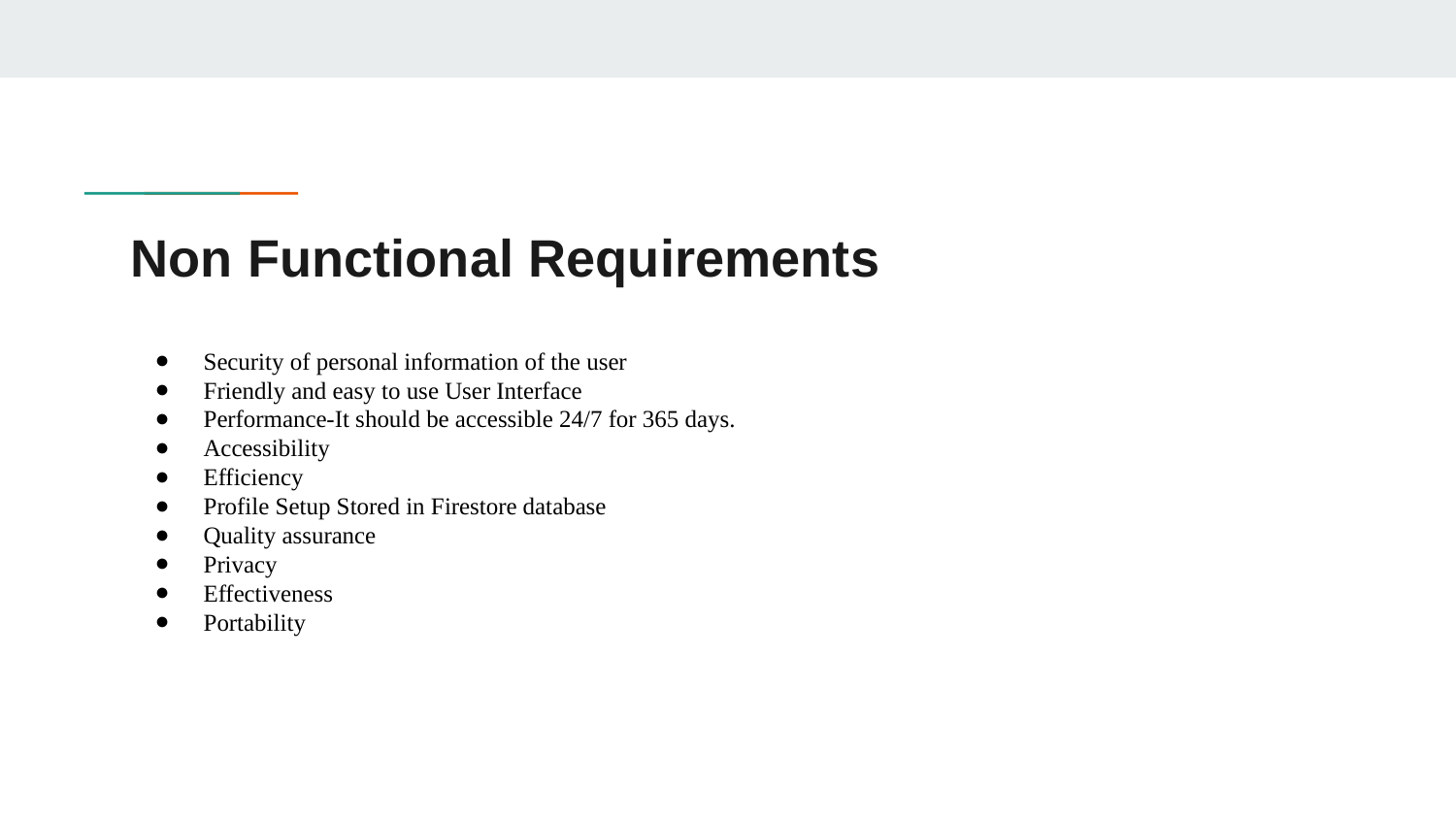

# Non Functional Requirements
Security of personal information of the user
Friendly and easy to use User Interface
Performance-It should be accessible 24/7 for 365 days.
Accessibility
Efficiency
Profile Setup Stored in Firestore database
Quality assurance
Privacy
Effectiveness
Portability